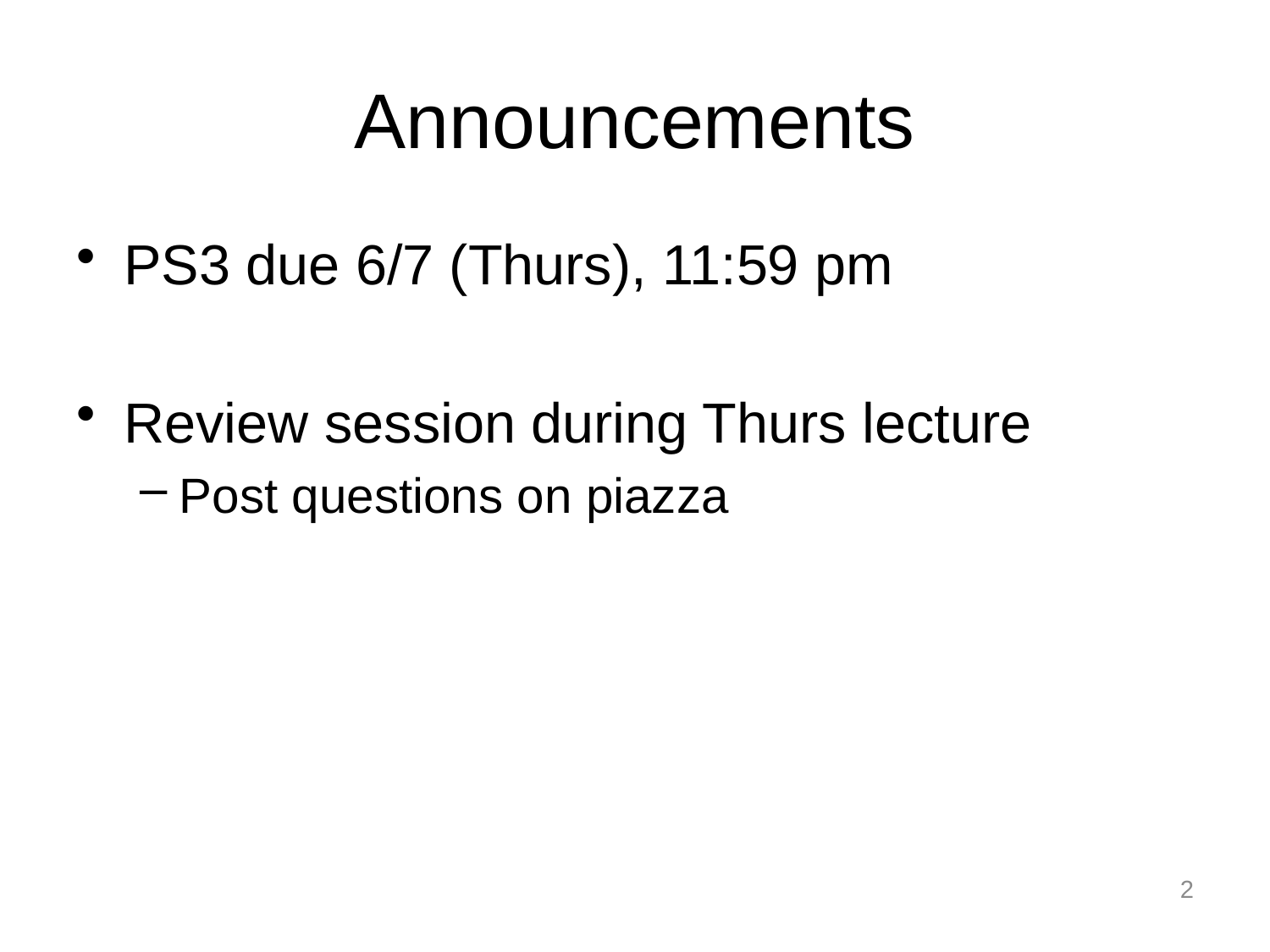

# Announcements
PS3 due 6/7 (Thurs), 11:59 pm

Review session during Thurs lecture
Post questions on piazza
2